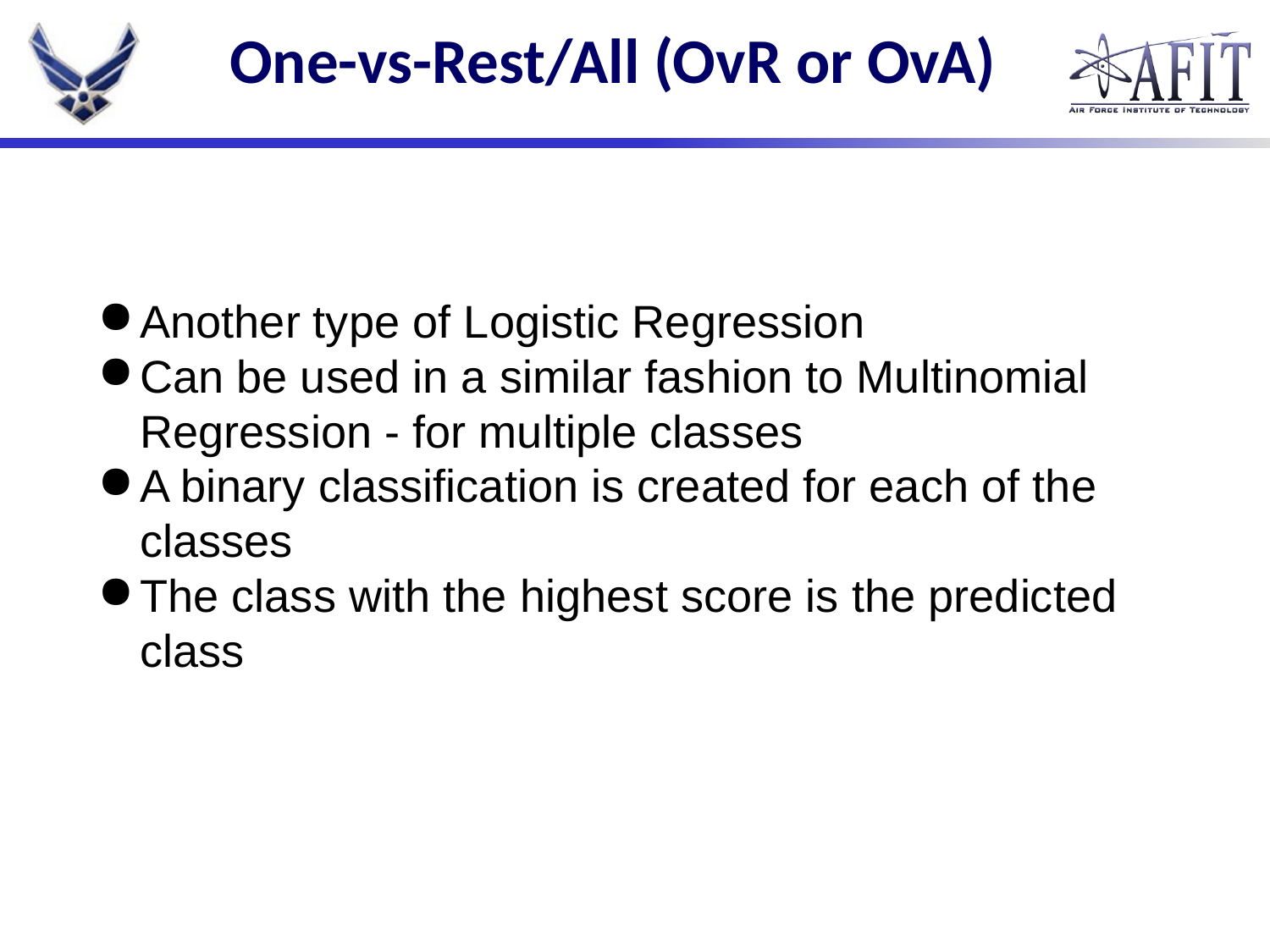

# One-vs-Rest/All (OvR or OvA)
Another type of Logistic Regression
Can be used in a similar fashion to Multinomial Regression - for multiple classes
A binary classification is created for each of the classes
The class with the highest score is the predicted class